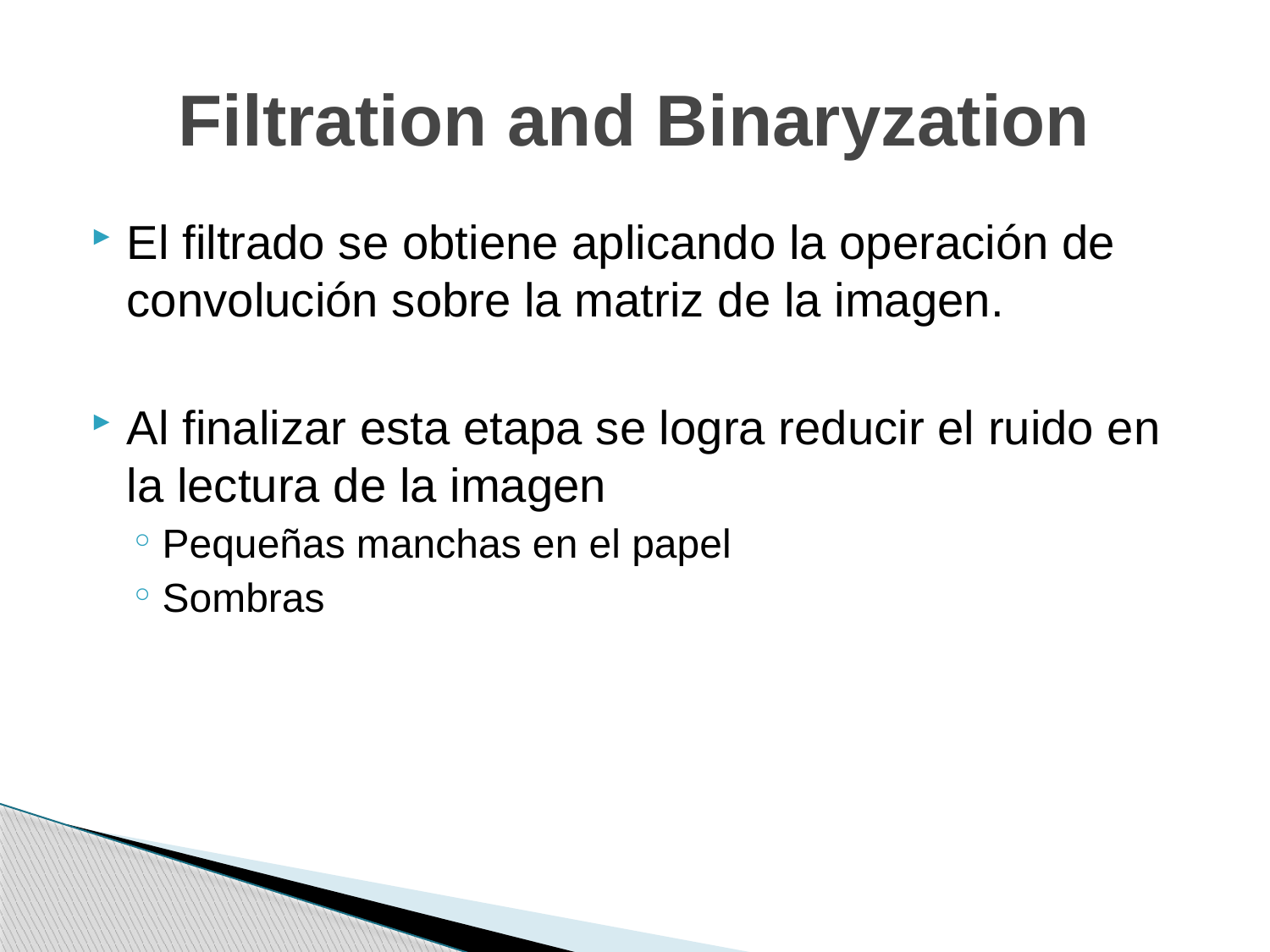

# Filtration and Binaryzation
El filtrado se obtiene aplicando la operación de convolución sobre la matriz de la imagen.

Al finalizar esta etapa se logra reducir el ruido en la lectura de la imagen
Pequeñas manchas en el papel
Sombras